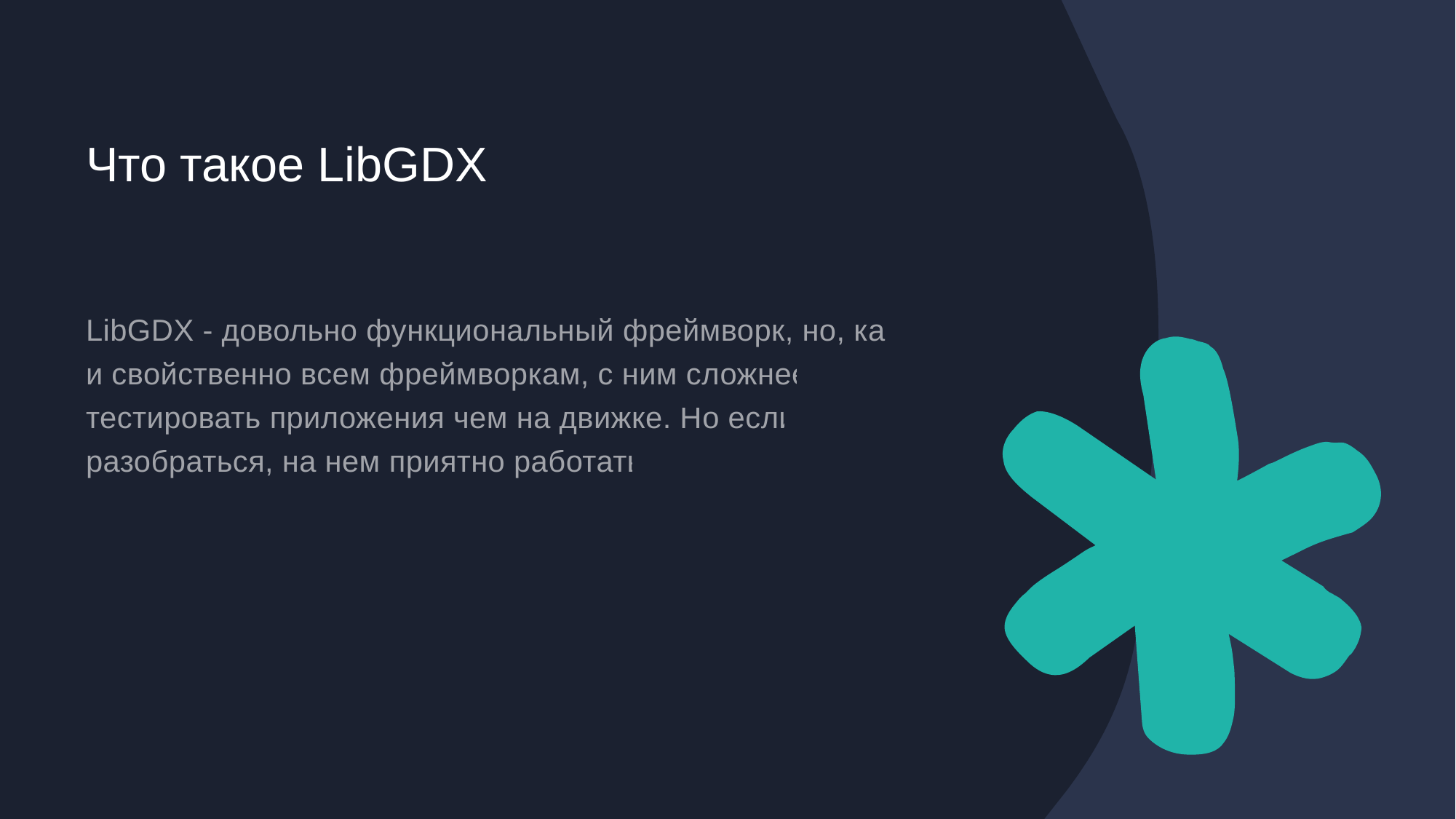

# Что такое LibGDX
LibGDX - довольно функциональный фреймворк, но, как и свойственно всем фреймворкам, с ним сложнее тестировать приложения чем на движке. Но если разобраться, на нем приятно работать